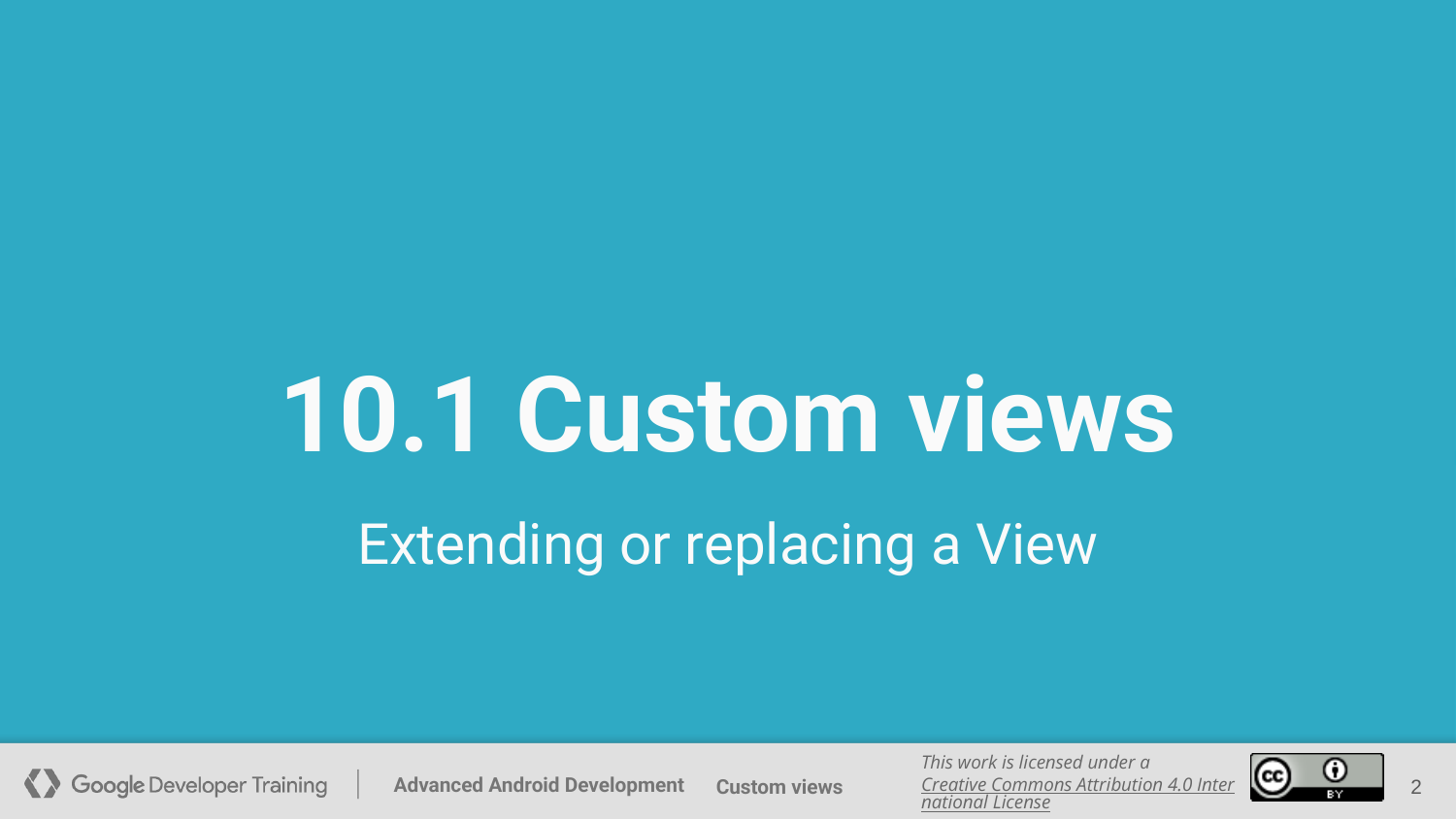

# 10.1 Custom views
Extending or replacing a View
2